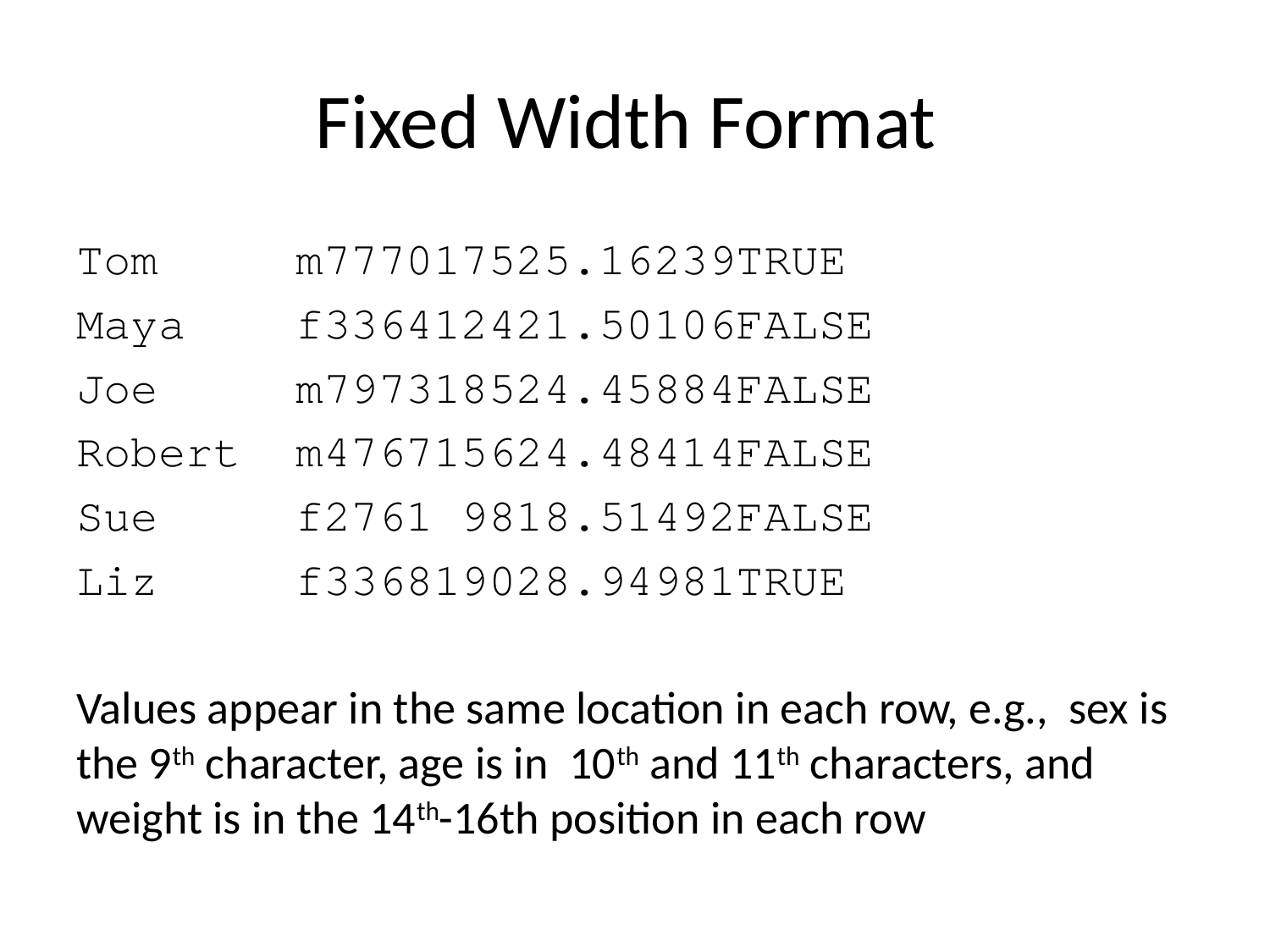

# Fixed Width Format
Tom     m777017525.16239TRUE
Maya    f336412421.50106FALSE
Joe     m797318524.45884FALSE
Robert  m476715624.48414FALSE
Sue     f2761 9818.51492FALSE
Liz     f336819028.94981TRUE

Values appear in the same location in each row, e.g.,  sex is the 9th character, age is in  10th and 11th characters, and weight is in the 14th-16th position in each row